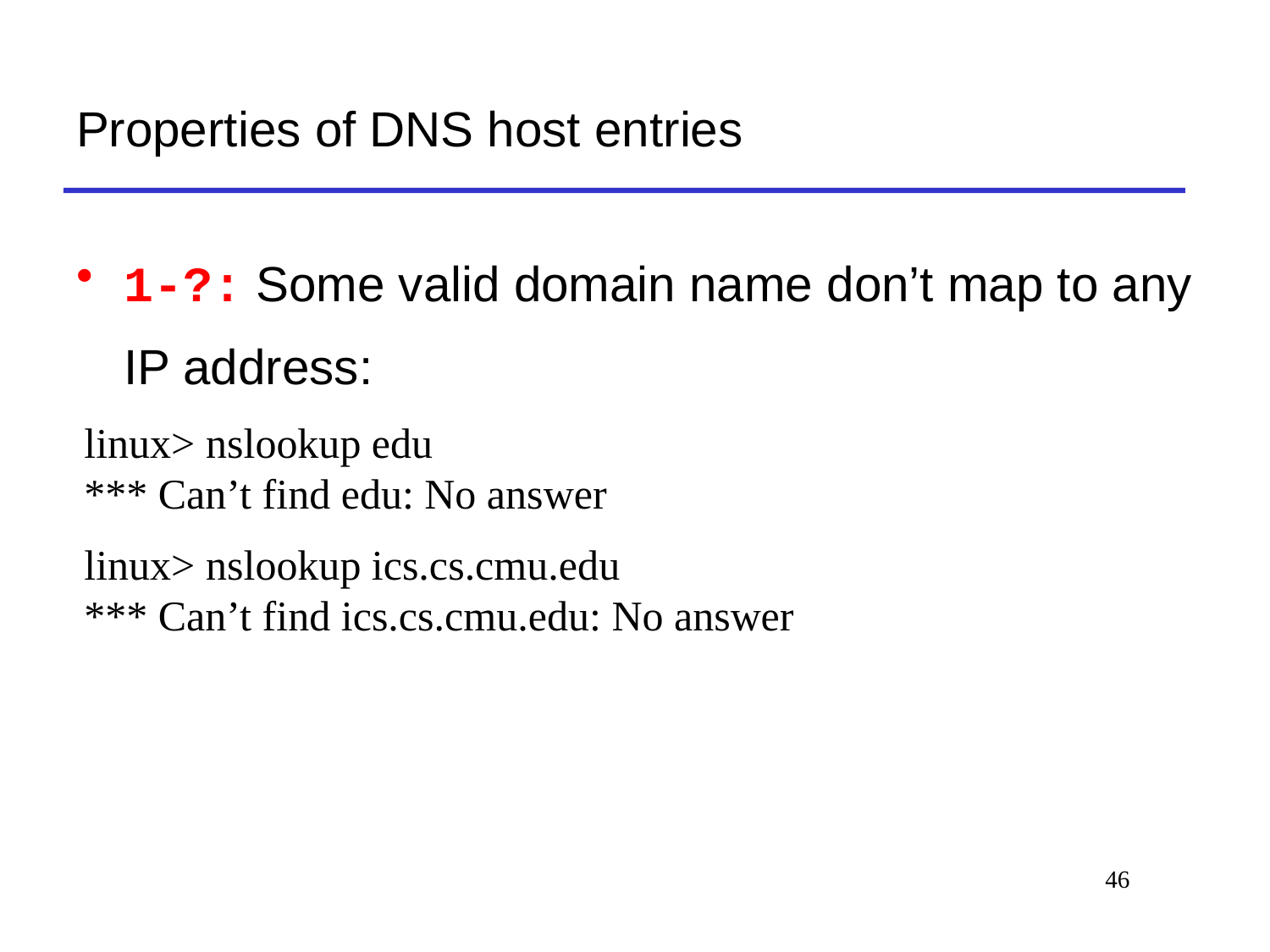

# Properties of DNS host entries
1-?: Some valid domain name don’t map to any IP address:
linux> nslookup edu
*** Can’t find edu: No answer
linux> nslookup ics.cs.cmu.edu
*** Can’t find ics.cs.cmu.edu: No answer
46